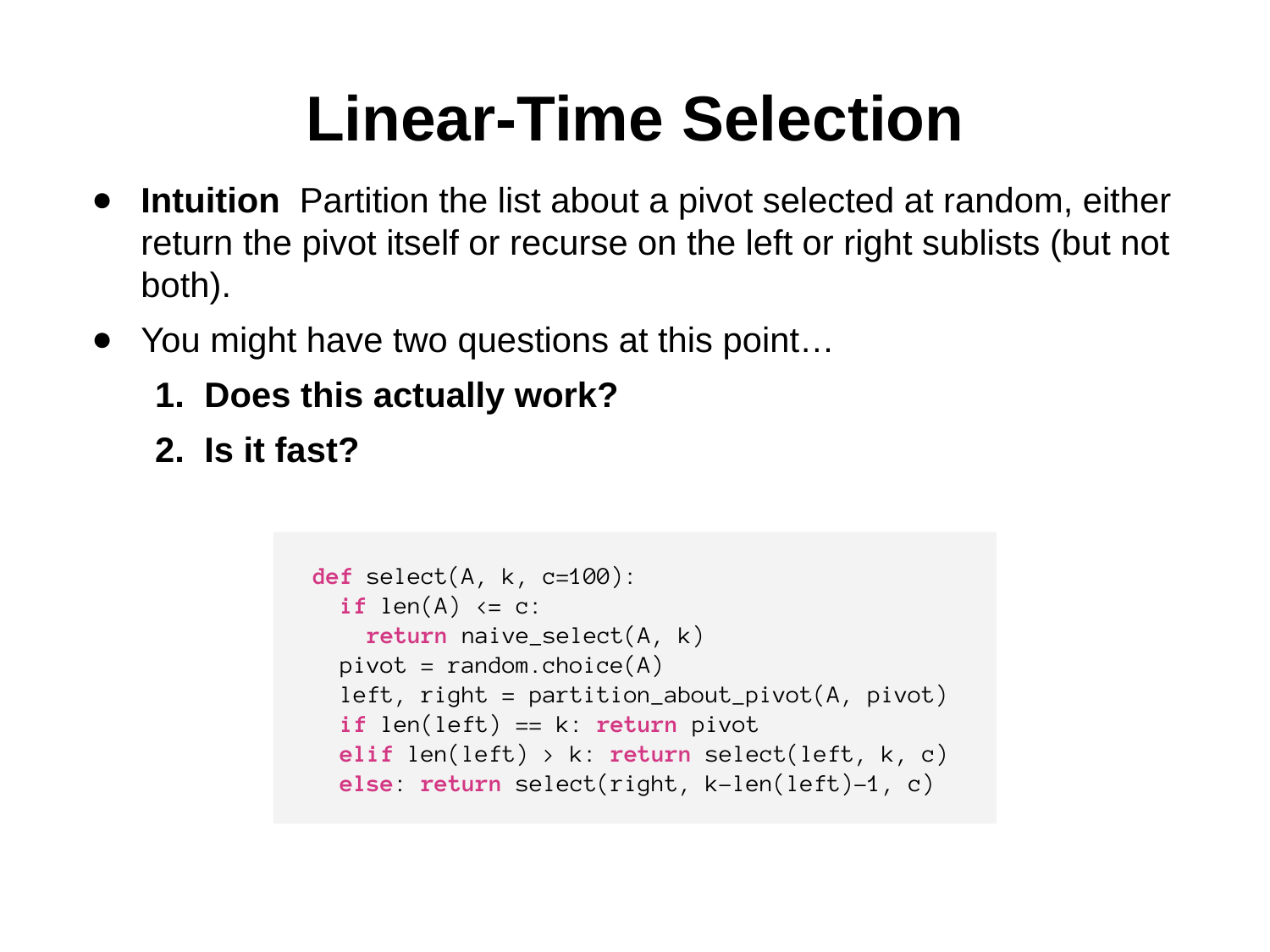

Linear-Time Selection
Intuition  Partition the list about a pivot selected at random, either return the pivot itself or recurse on the left or right sublists (but not both).

You might have two questions at this point…

Does this actually work?

Is it fast?
  def select(A, k, c=100):
    if len(A) <= c:
      return naive_select(A, k)
    pivot = random.choice(A)
    left, right = partition_about_pivot(A, pivot)
    if len(left) == k: return pivot
    elif len(left) > k: return select(left, k, c)
    else: return select(right, k-len(left)-1, c)